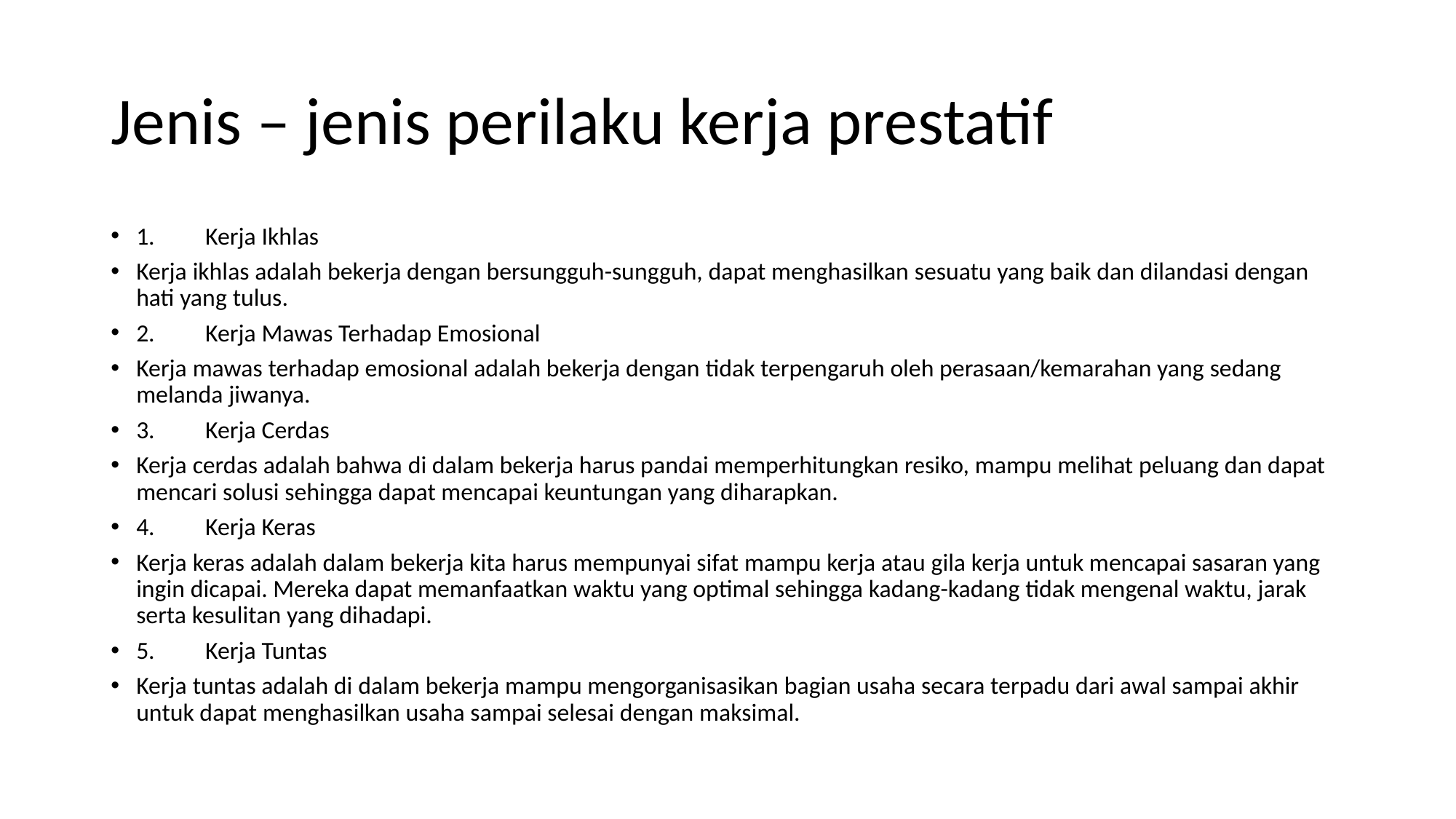

# Jenis – jenis perilaku kerja prestatif
1.         Kerja Ikhlas
Kerja ikhlas adalah bekerja dengan bersungguh-sungguh, dapat menghasilkan sesuatu yang baik dan dilandasi dengan hati yang tulus.
2.         Kerja Mawas Terhadap Emosional
Kerja mawas terhadap emosional adalah bekerja dengan tidak terpengaruh oleh perasaan/kemarahan yang sedang melanda jiwanya.
3.         Kerja Cerdas
Kerja cerdas adalah bahwa di dalam bekerja harus pandai memperhitungkan resiko, mampu melihat peluang dan dapat mencari solusi sehingga dapat mencapai keuntungan yang diharapkan.
4.         Kerja Keras
Kerja keras adalah dalam bekerja kita harus mempunyai sifat mampu kerja atau gila kerja untuk mencapai sasaran yang ingin dicapai. Mereka dapat memanfaatkan waktu yang optimal sehingga kadang-kadang tidak mengenal waktu, jarak serta kesulitan yang dihadapi.
5.         Kerja Tuntas
Kerja tuntas adalah di dalam bekerja mampu mengorganisasikan bagian usaha secara terpadu dari awal sampai akhir untuk dapat menghasilkan usaha sampai selesai dengan maksimal.